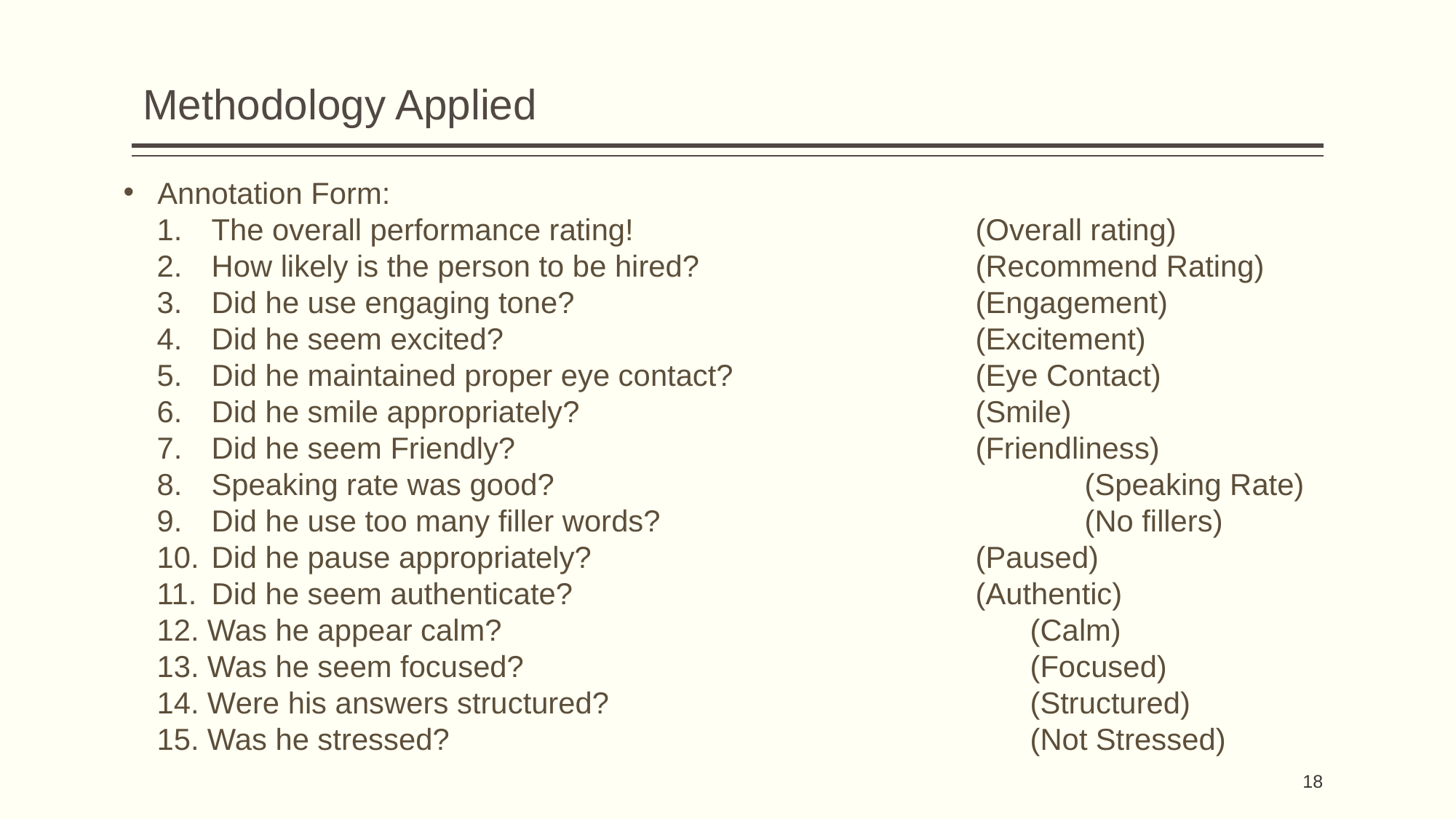

# Methodology Applied
Annotation Form:
The overall performance rating!				(Overall rating)
How likely is the person to be hired?			(Recommend Rating)
Did he use engaging tone?				(Engagement)
Did he seem excited?					(Excitement)
Did he maintained proper eye contact?			(Eye Contact)
Did he smile appropriately?				(Smile)
Did he seem Friendly?					(Friendliness)
Speaking rate was good?					(Speaking Rate)
Did he use too many filler words?				(No fillers)
Did he pause appropriately?				(Paused)
Did he seem authenticate?				(Authentic)
12. Was he appear calm?					(Calm)
13. Was he seem focused?					(Focused)
14. Were his answers structured?				(Structured)
15. Was he stressed?						(Not Stressed)

18